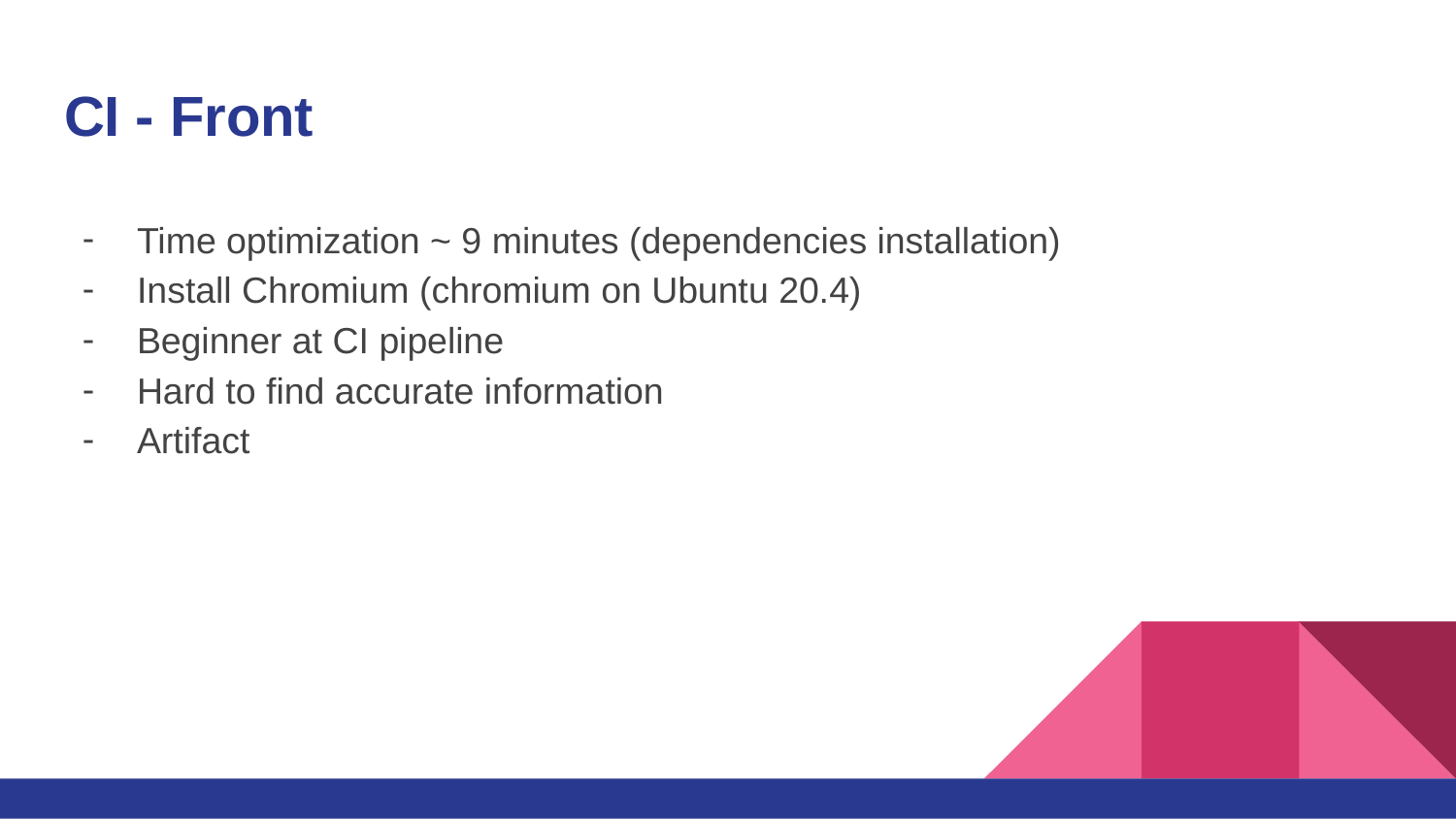

# CI - Front
Time optimization ~ 9 minutes (dependencies installation)
Install Chromium (chromium on Ubuntu 20.4)
Beginner at CI pipeline
Hard to find accurate information
Artifact